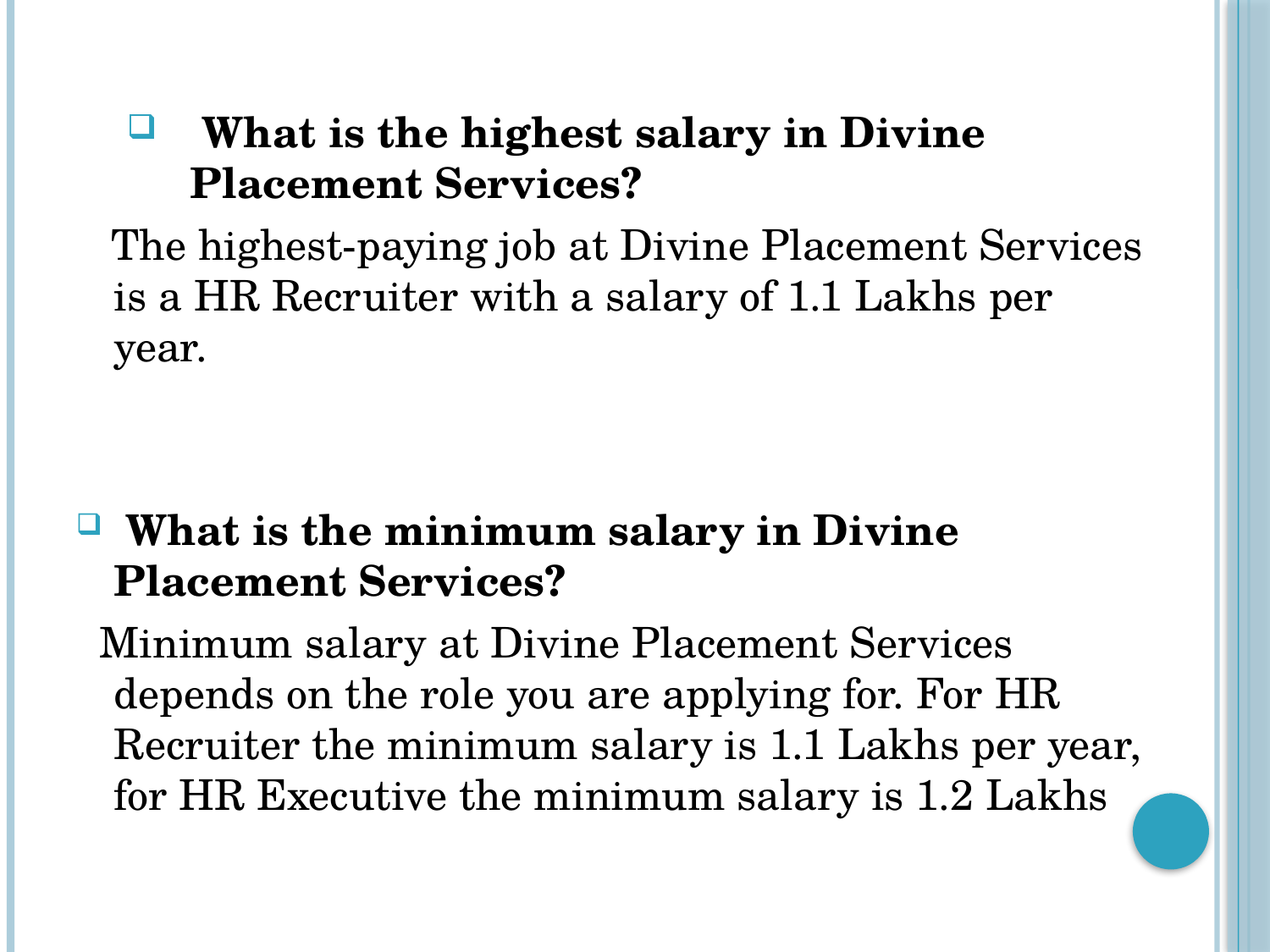

#
 What is the highest salary in Divine Placement Services?
   The highest-paying job at Divine Placement Services is a HR Recruiter with a salary of 1.1 Lakhs per year.

 What is the minimum salary in Divine Placement Services?
  Minimum salary at Divine Placement Services depends on the role you are applying for. For HR Recruiter the minimum salary is 1.1 Lakhs per year, for HR Executive the minimum salary is 1.2 Lakhs